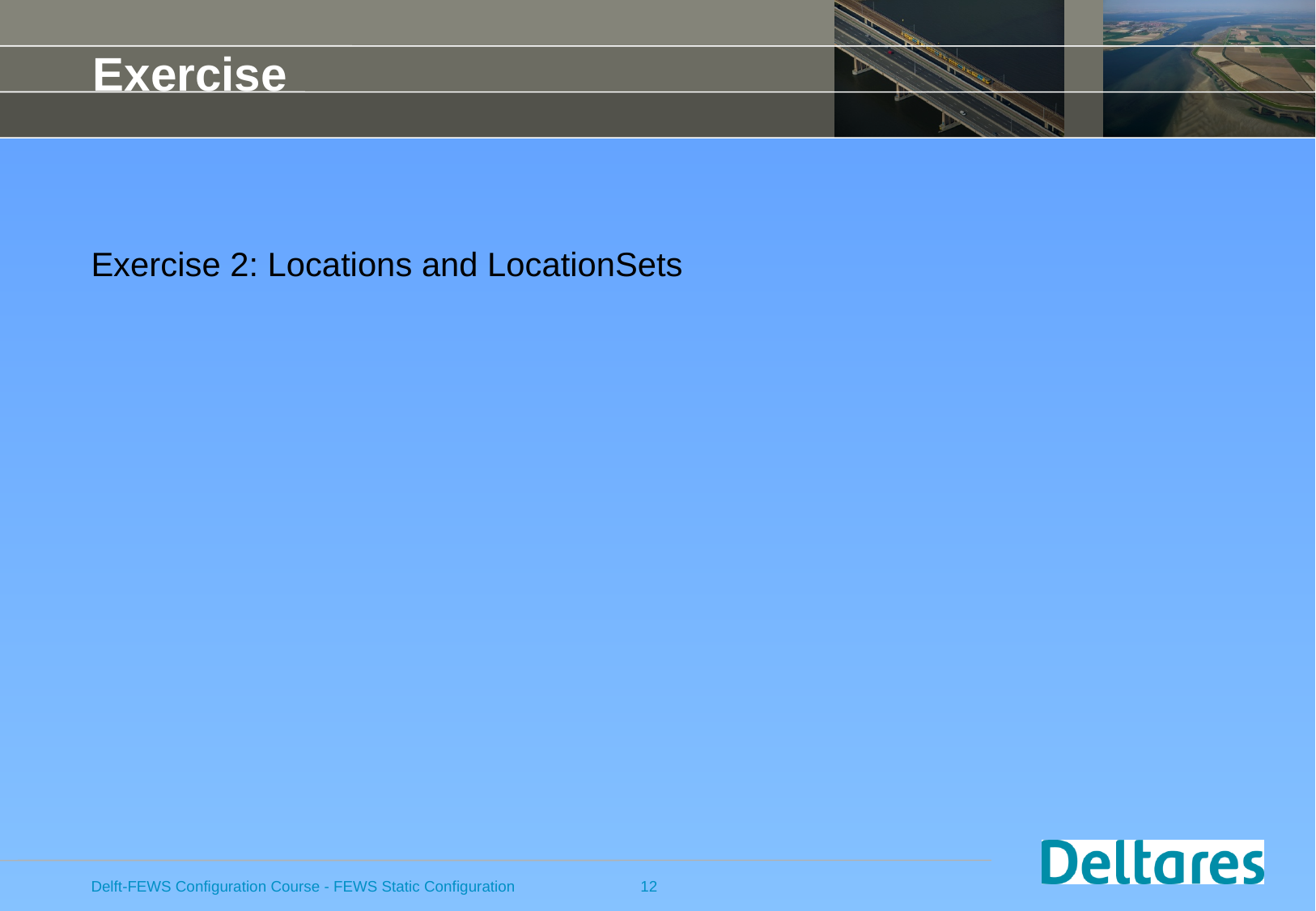

# Exercise
Exercise 2: Locations and LocationSets

Delft-FEWS Configuration Course - FEWS Static Configuration
12